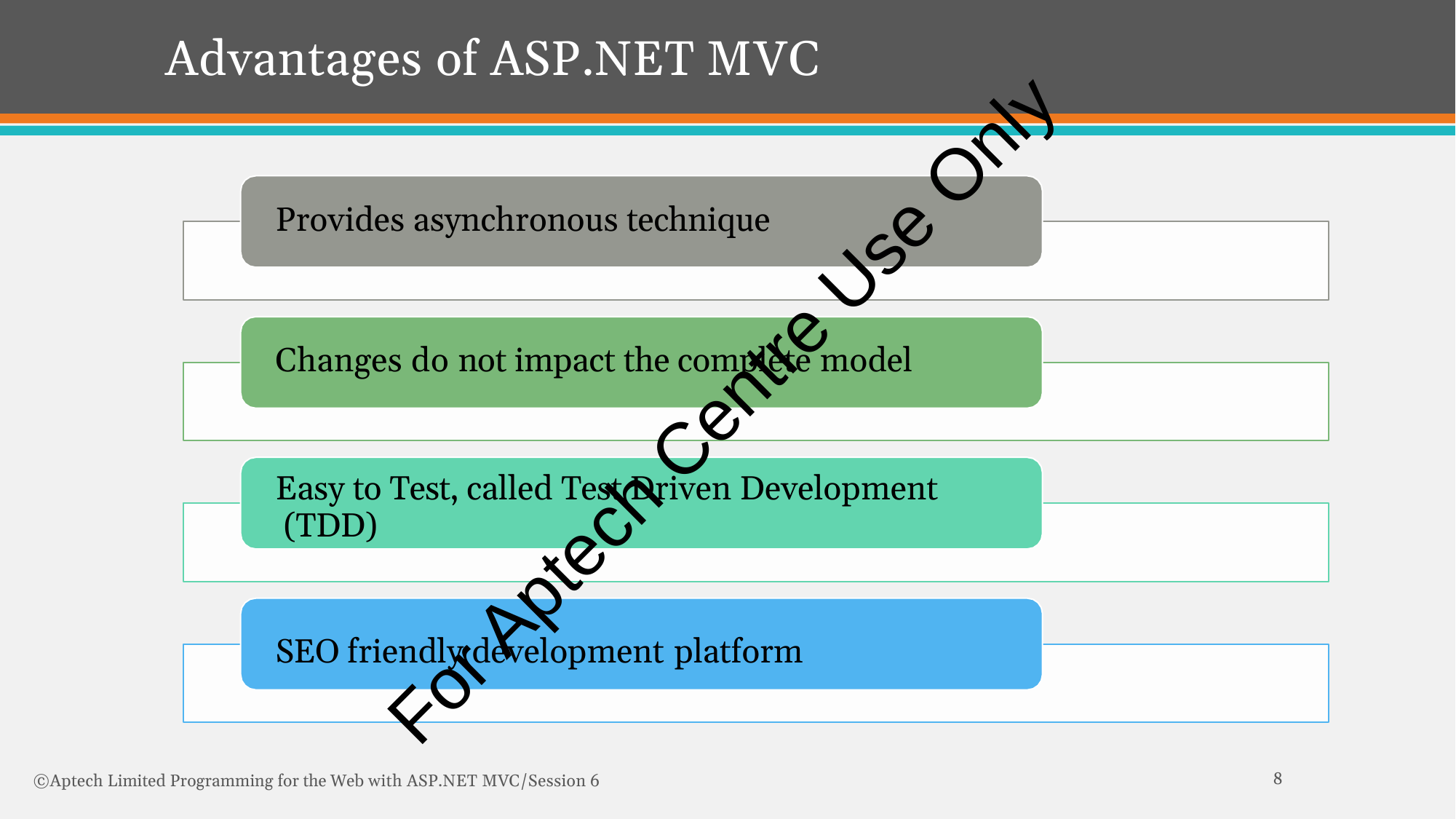

# Advantages of ASP.NET MVC

Provides asynchronous technique

Changes do not impact the complete model

Easy to Test, called Test Driven Development  (TDD)

SEO friendly development platform
For Aptech Centre Use Only

8
© Aptech Limited Programming for the Web with ASP.NET MVC/Session 6